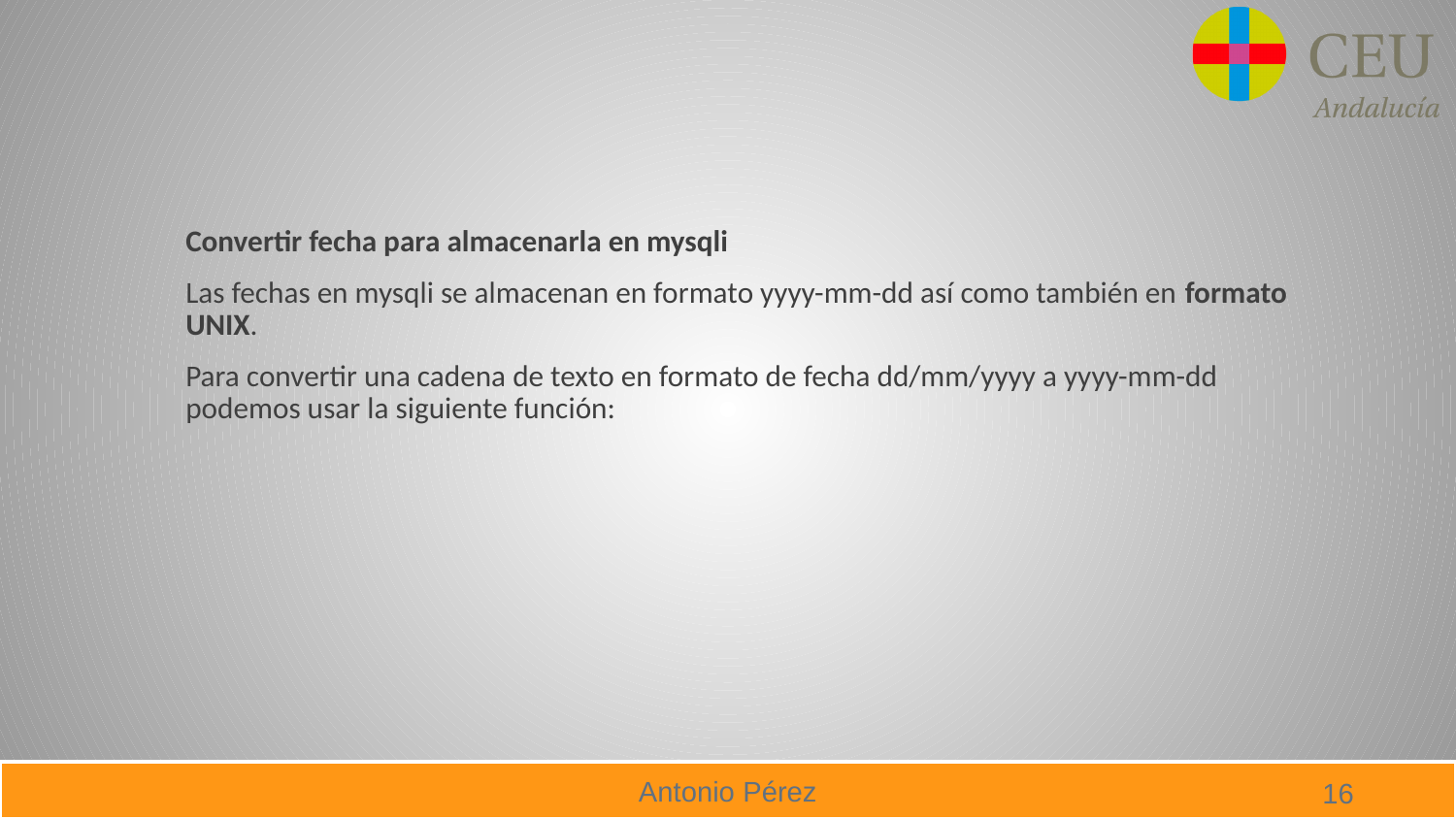

#
Convertir fecha para almacenarla en mysqli
Las fechas en mysqli se almacenan en formato yyyy-mm-dd así como también en formato UNIX.
Para convertir una cadena de texto en formato de fecha dd/mm/yyyy a yyyy-mm-dd podemos usar la siguiente función: